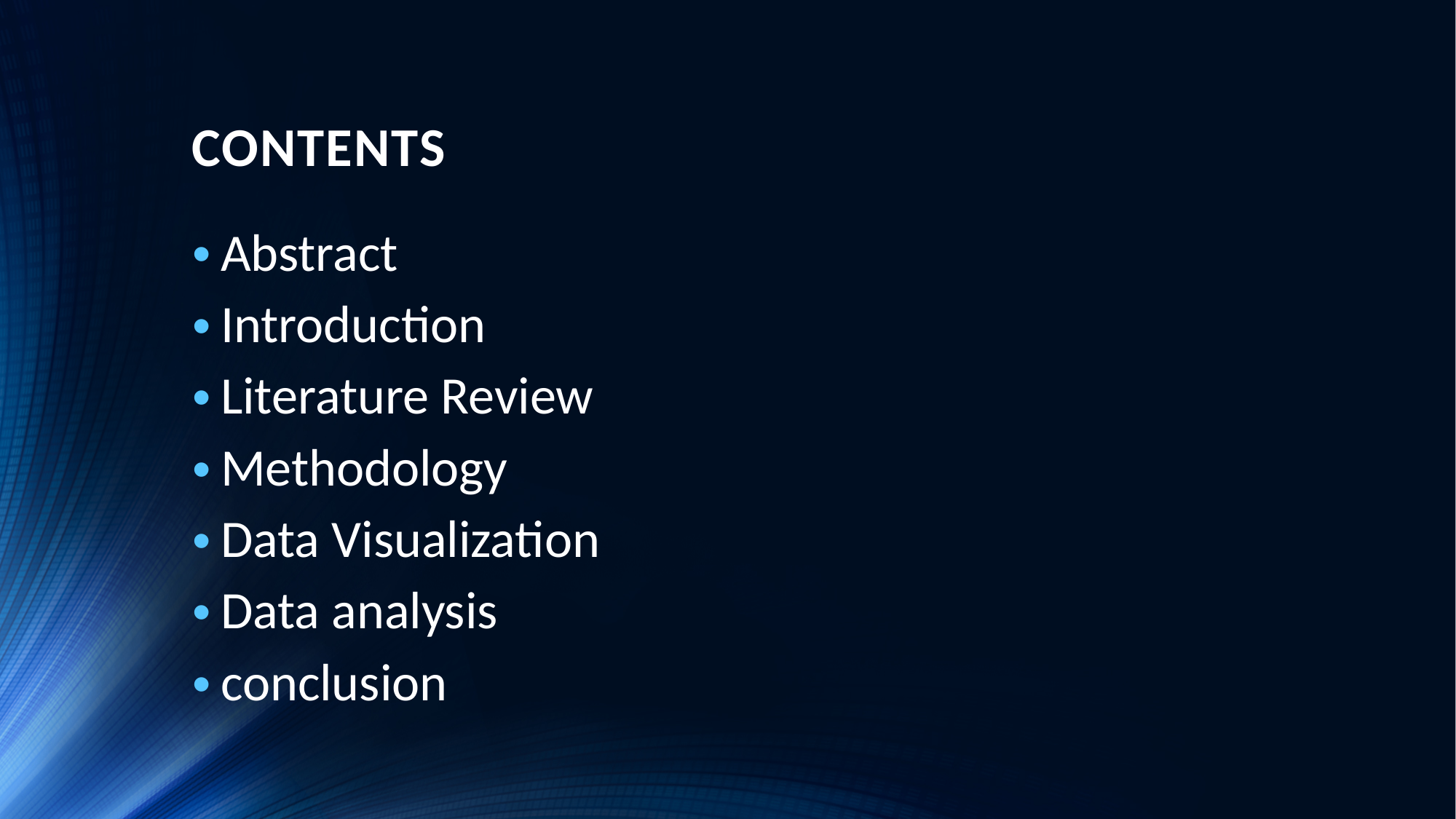

# CONTENTS
Abstract
Introduction
Literature Review
Methodology
Data Visualization
Data analysis
conclusion